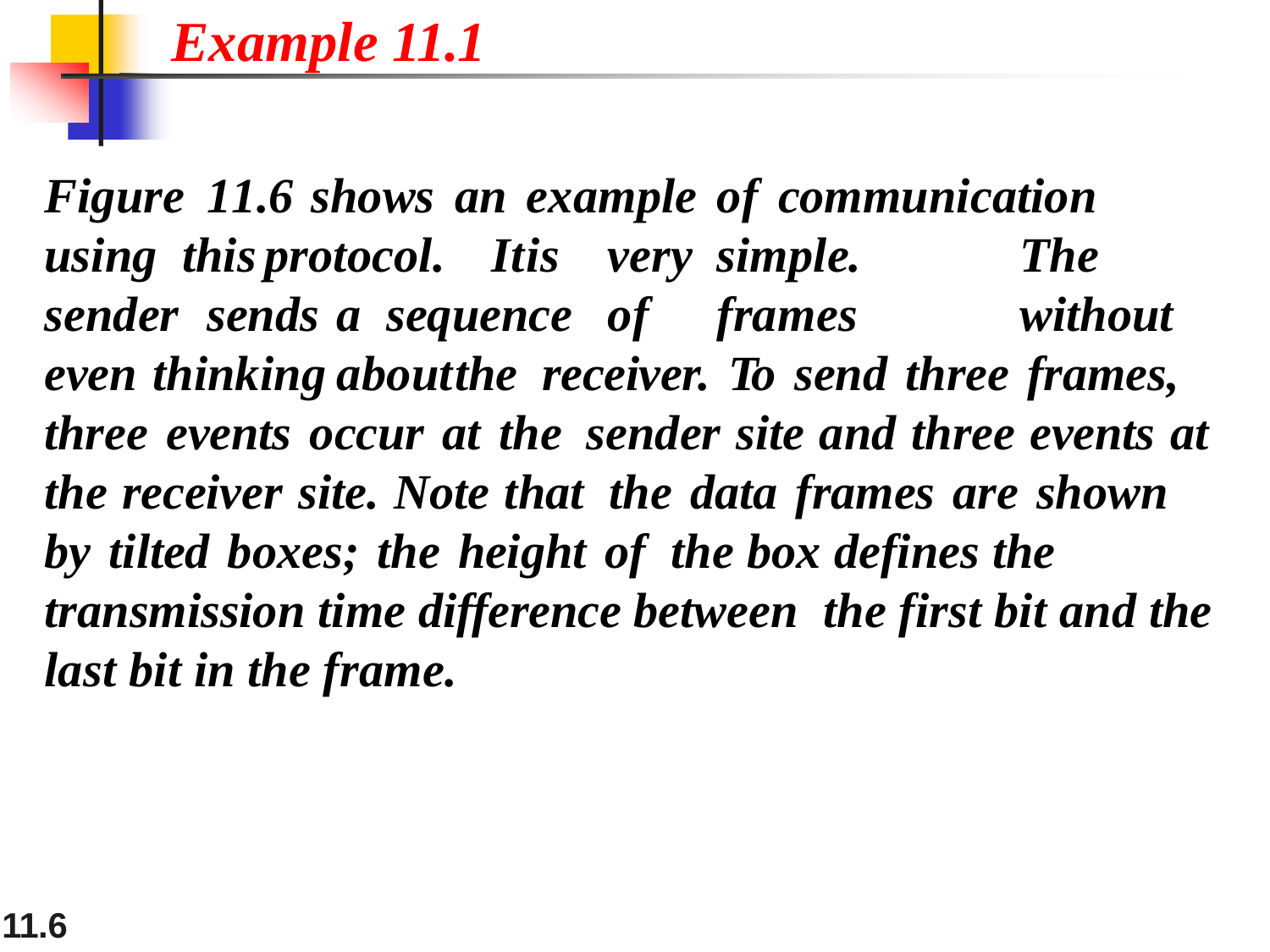

# Example 11.1
Figure	11.6	shows	an		example	of	communication	using  this	protocol.		It	is	very	simple.		The	sender	sends	a  sequence	of		frames		without	even	thinking	about	the  receiver. To send three frames, three events occur at the  sender site and three events at the receiver site. Note that  the data frames are shown by tilted boxes; the height of  the box defines the transmission time difference between  the first bit and the last bit in the frame.
11.6